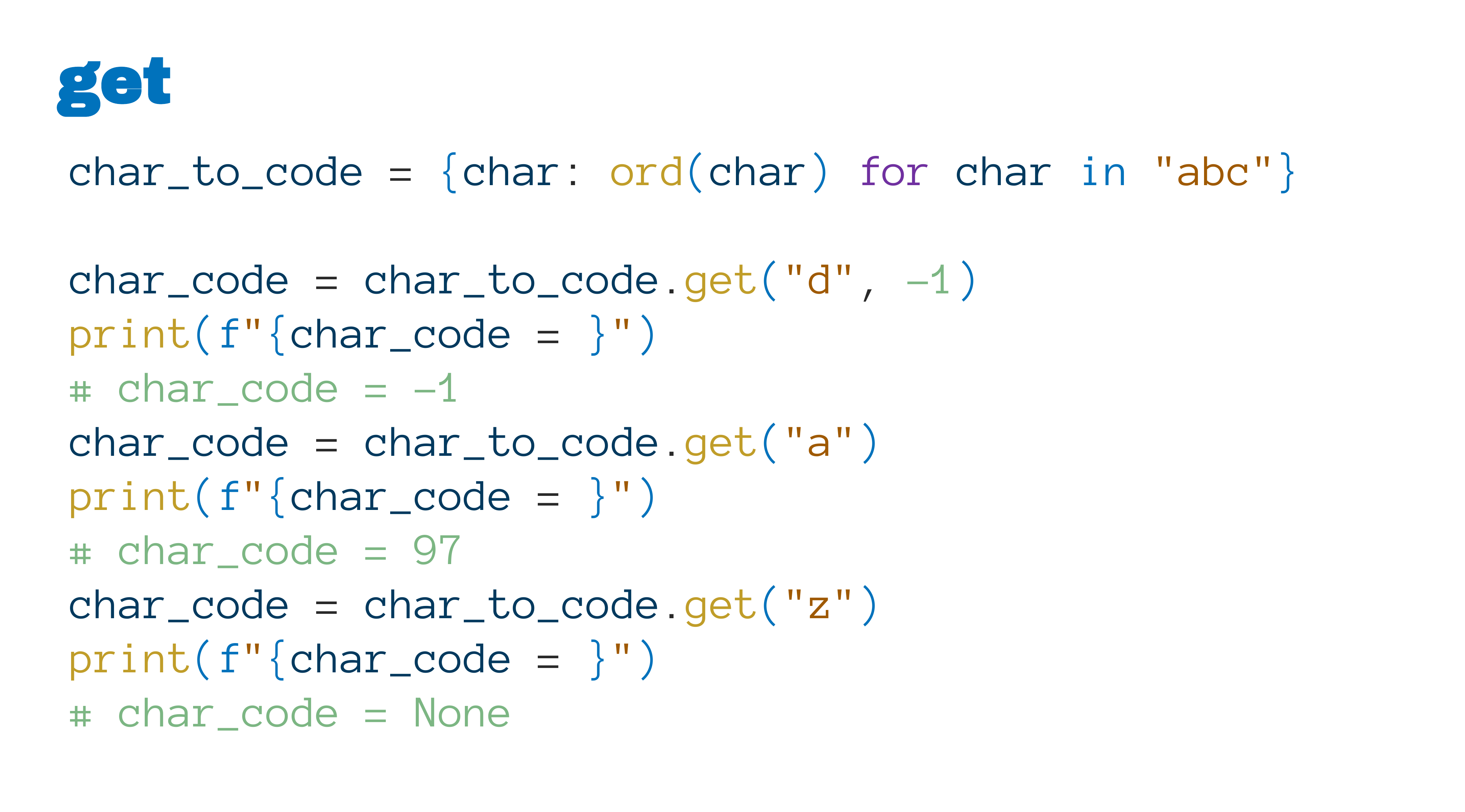

# get
char_to_code = {char: ord(char) for char in "abc"}

char_code = char_to_code.get("d", -1)
print(f"{char_code = }")
# char_code = -1
char_code = char_to_code.get("a")
print(f"{char_code = }")
# char_code = 97
char_code = char_to_code.get("z")
print(f"{char_code = }")
# char_code = None
32